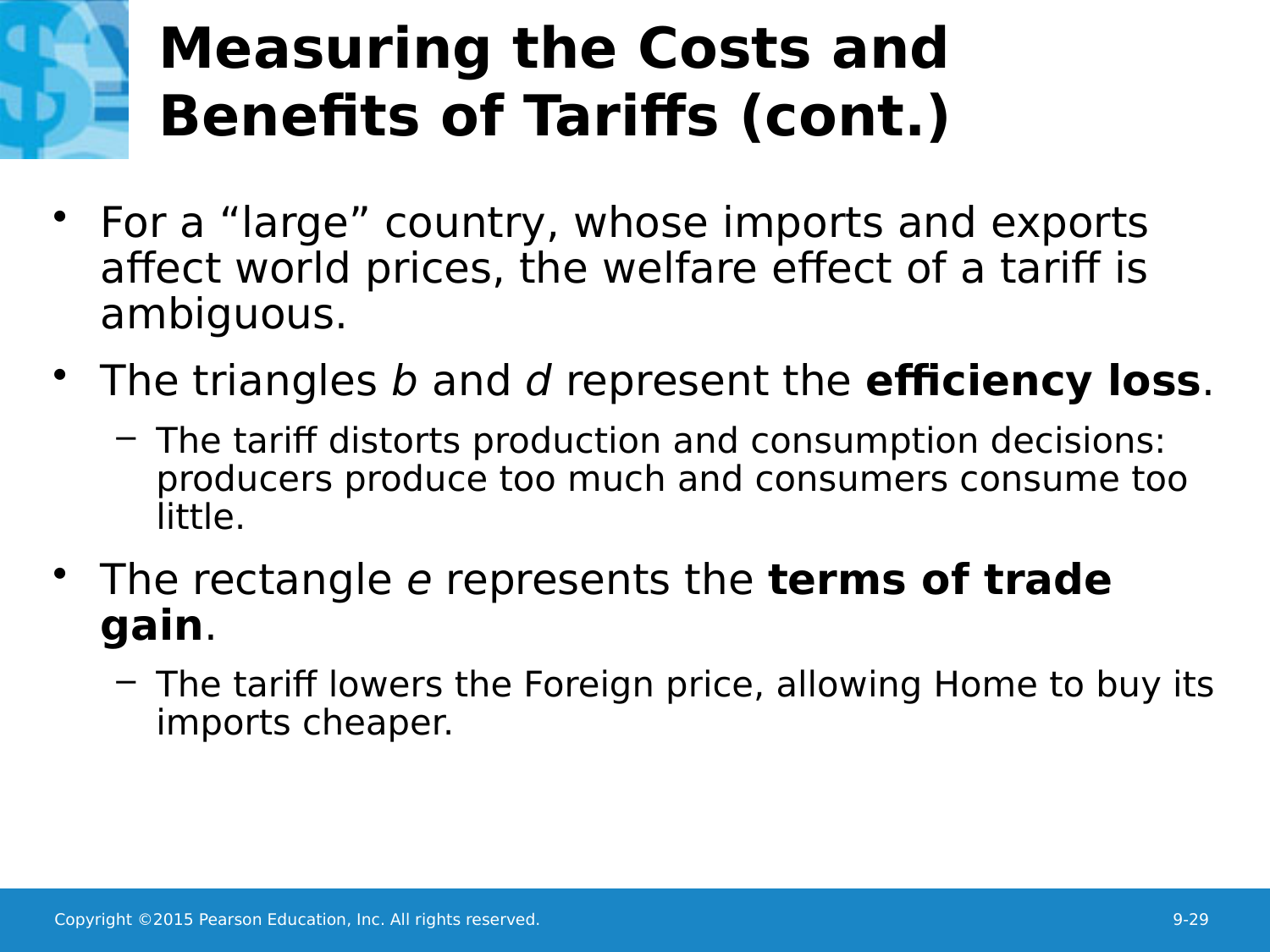

# Measuring the Costs and Benefits of Tariffs (cont.)
For a “large” country, whose imports and exports affect world prices, the welfare effect of a tariff is ambiguous.
The triangles b and d represent the efficiency loss.
The tariff distorts production and consumption decisions: producers produce too much and consumers consume too little.
The rectangle e represents the terms of trade gain.
The tariff lowers the Foreign price, allowing Home to buy its imports cheaper.